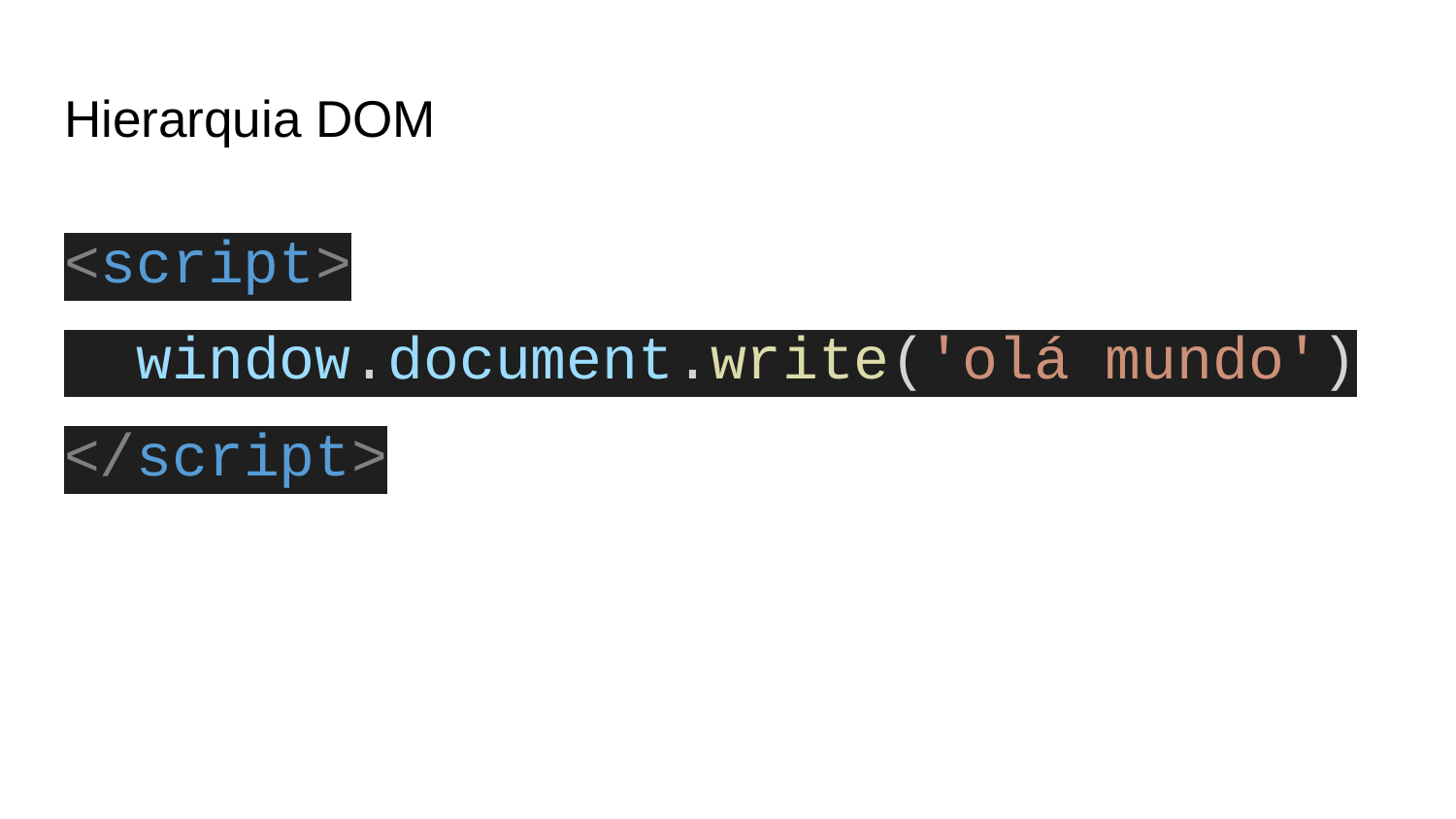

# Hierarquia DOM
<script>
  window.document.write('olá mundo')
</script>